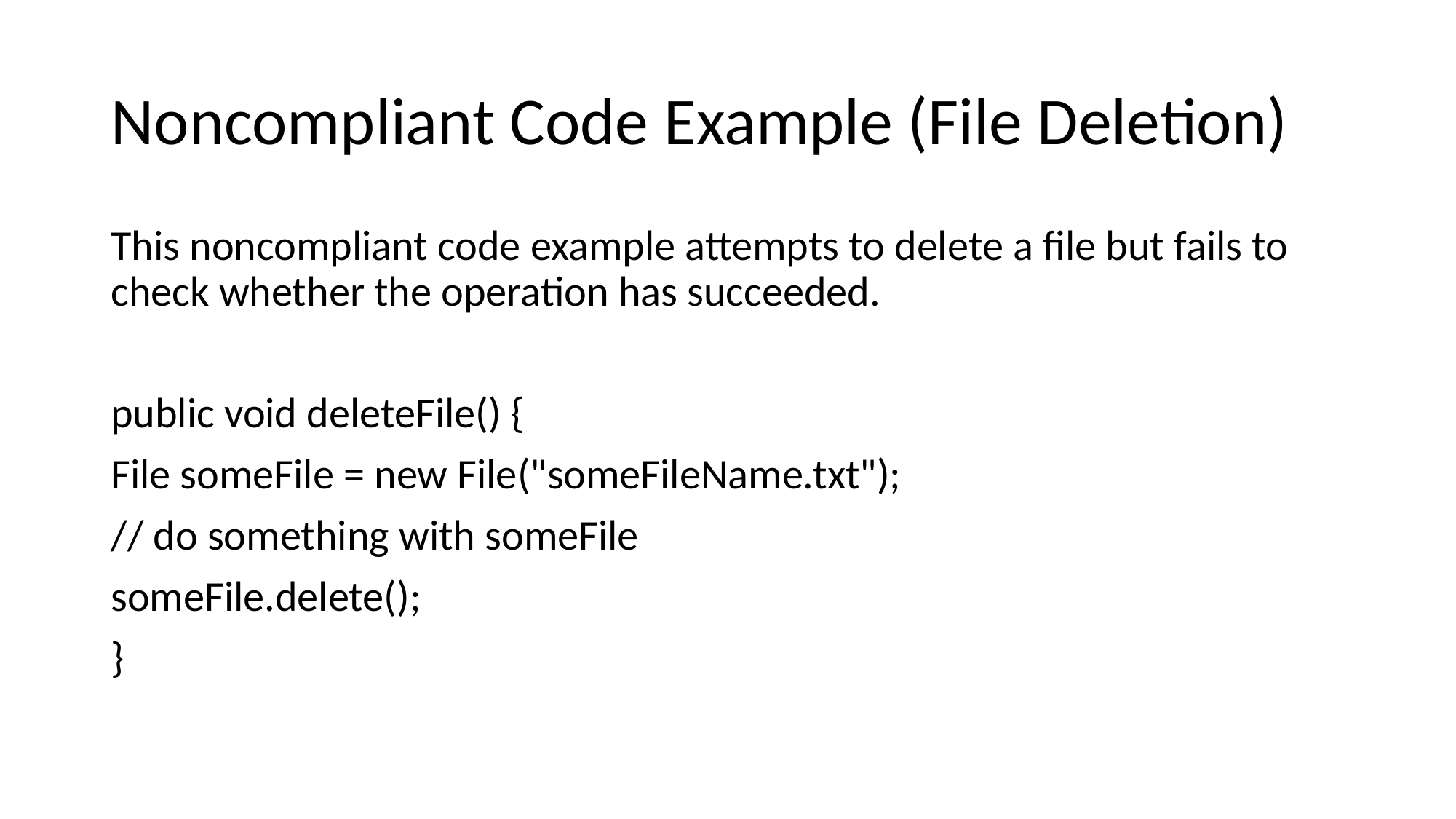

# Noncompliant Code Example (File Deletion)
This noncompliant code example attempts to delete a file but fails to check whether the operation has succeeded.

public void deleteFile() {
File someFile = new File("someFileName.txt");
// do something with someFile
someFile.delete();
}